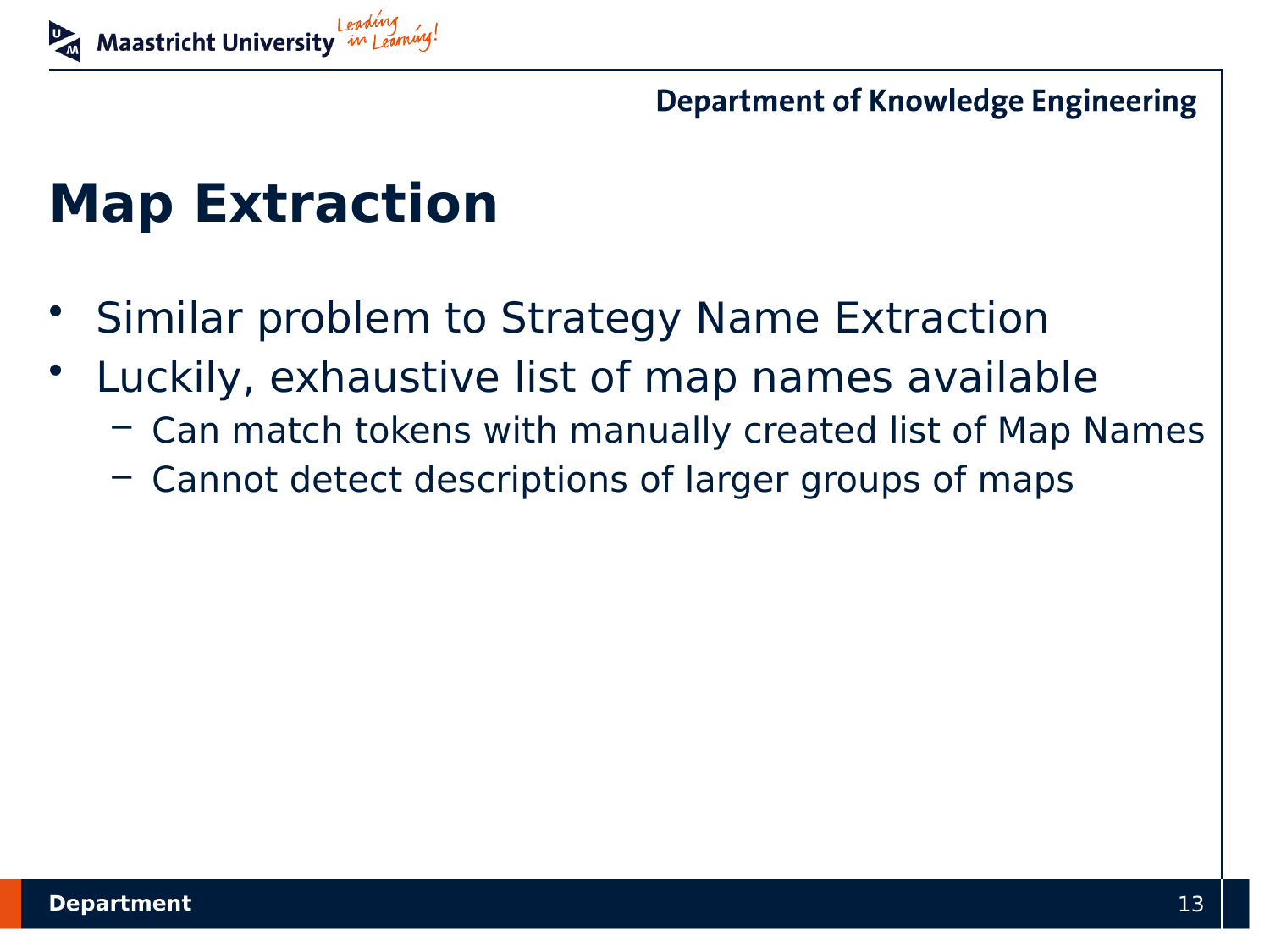

# Map Extraction
Similar problem to Strategy Name Extraction
Luckily, exhaustive list of map names available
Can match tokens with manually created list of Map Names
Cannot detect descriptions of larger groups of maps